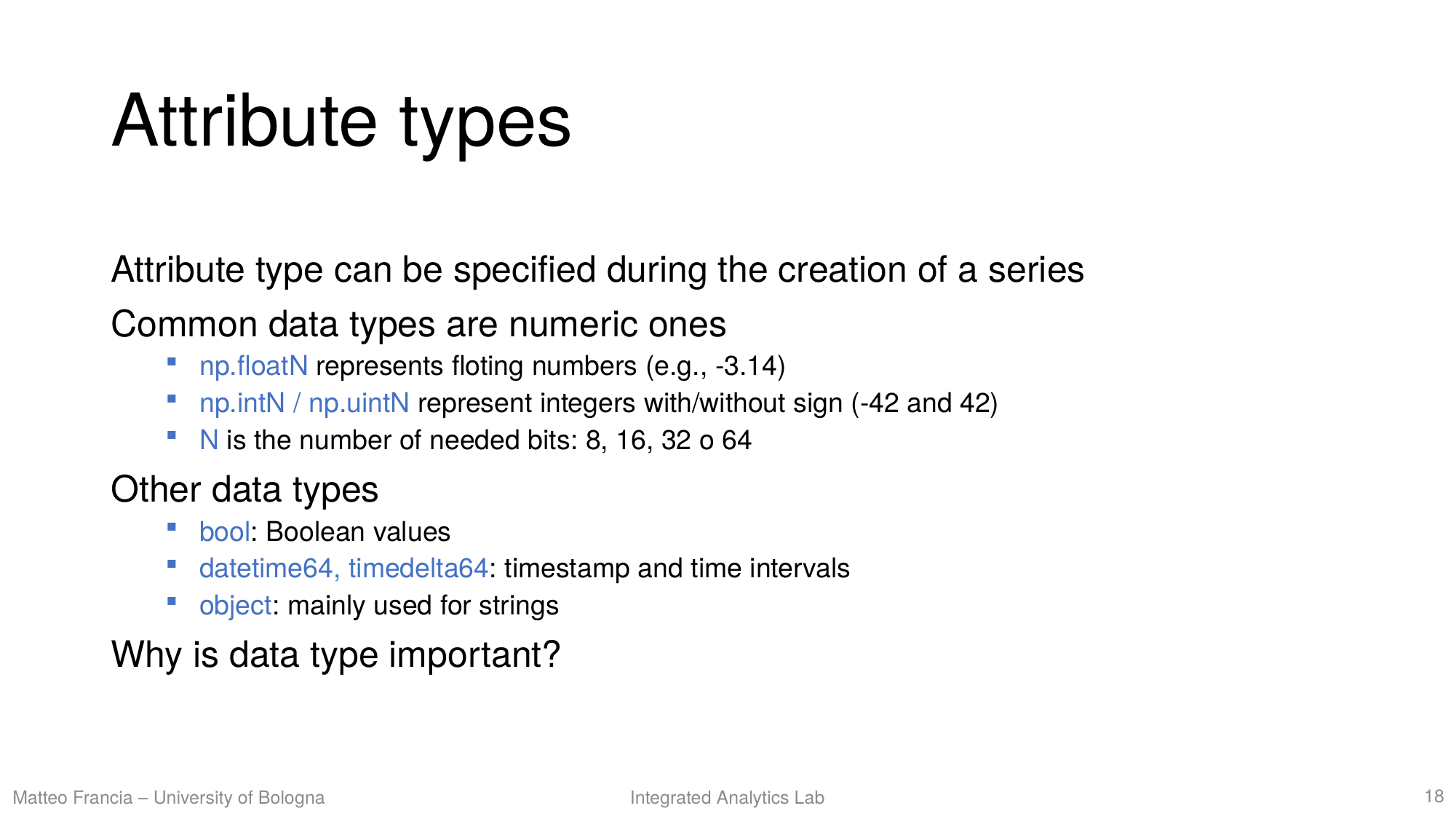

# Attribute types
Attribute type can be specified during the creation of a series
Common data types are numeric ones
np.floatN represents floting numbers (e.g., -3.14)
np.intN / np.uintN represent integers with/without sign (-42 and 42)
N is the number of needed bits: 8, 16, 32 o 64
Other data types
bool: Boolean values
datetime64, timedelta64: timestamp and time intervals
object: mainly used for strings
Why is data type important?
18
Matteo Francia – University of Bologna